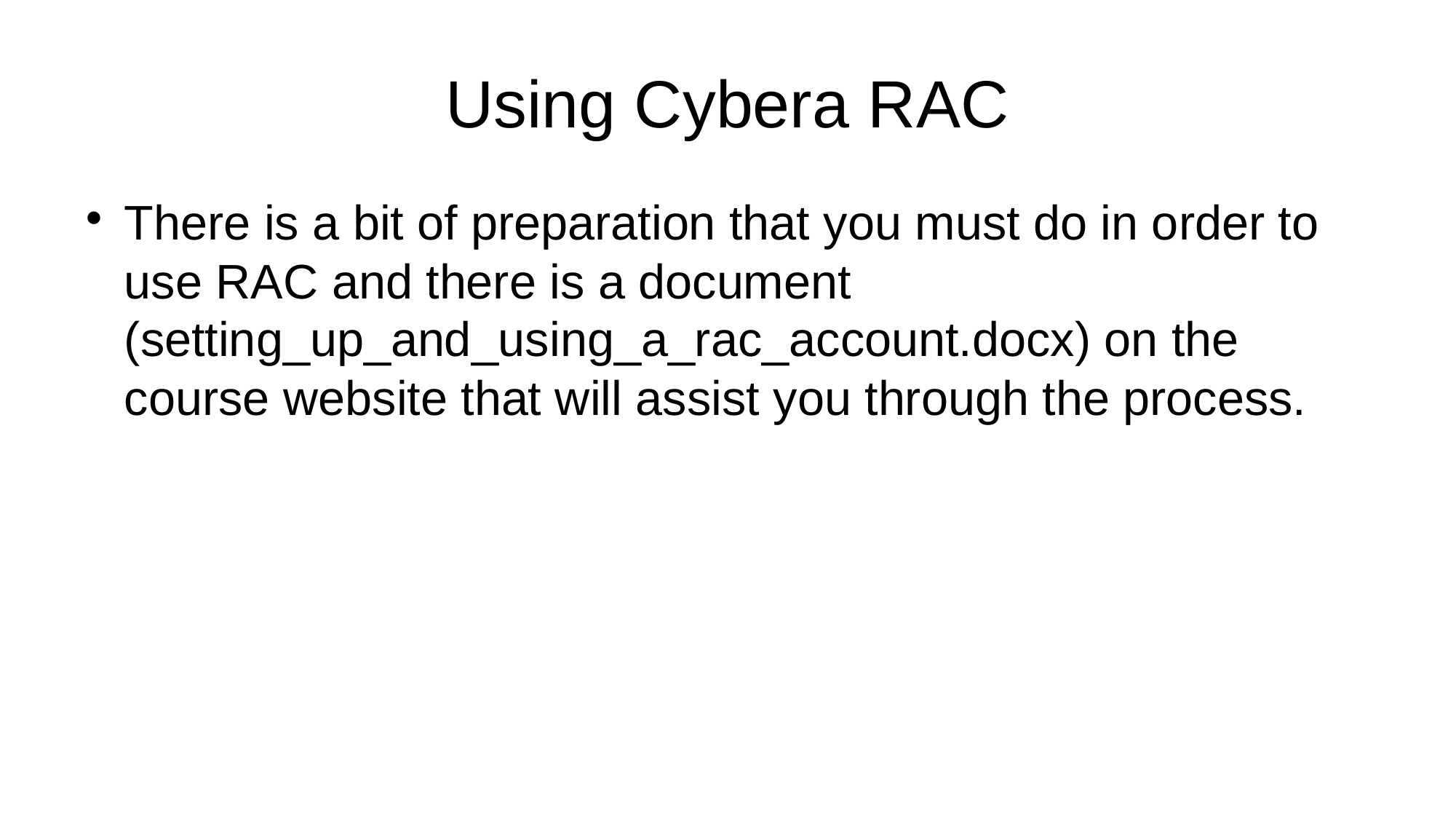

Using Cybera RAC
There is a bit of preparation that you must do in order to use RAC and there is a document (setting_up_and_using_a_rac_account.docx) on the course website that will assist you through the process.